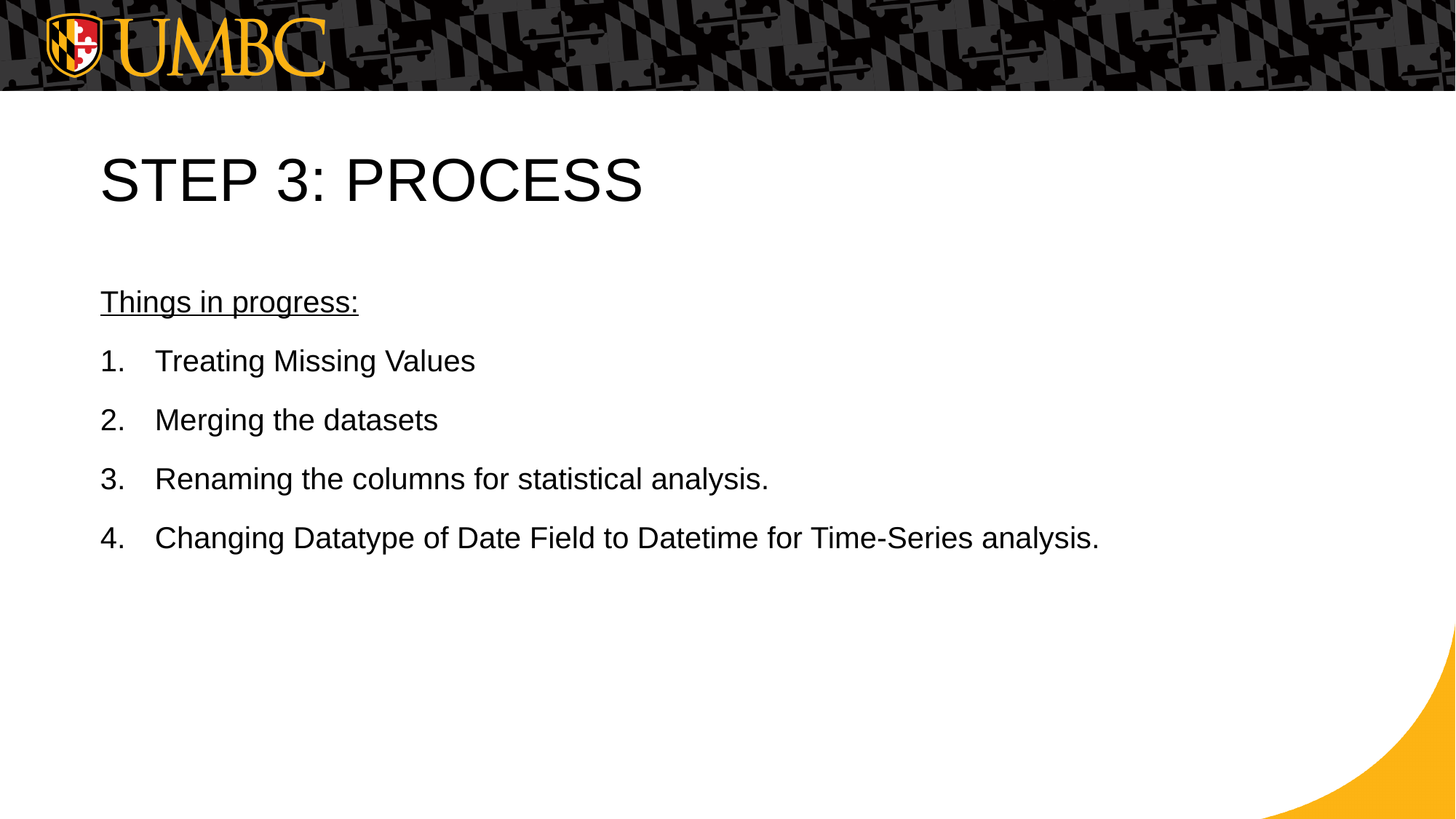

Step 3: PROCESS
Things in progress:
Treating Missing Values
Merging the datasets
Renaming the columns for statistical analysis.
Changing Datatype of Date Field to Datetime for Time-Series analysis.